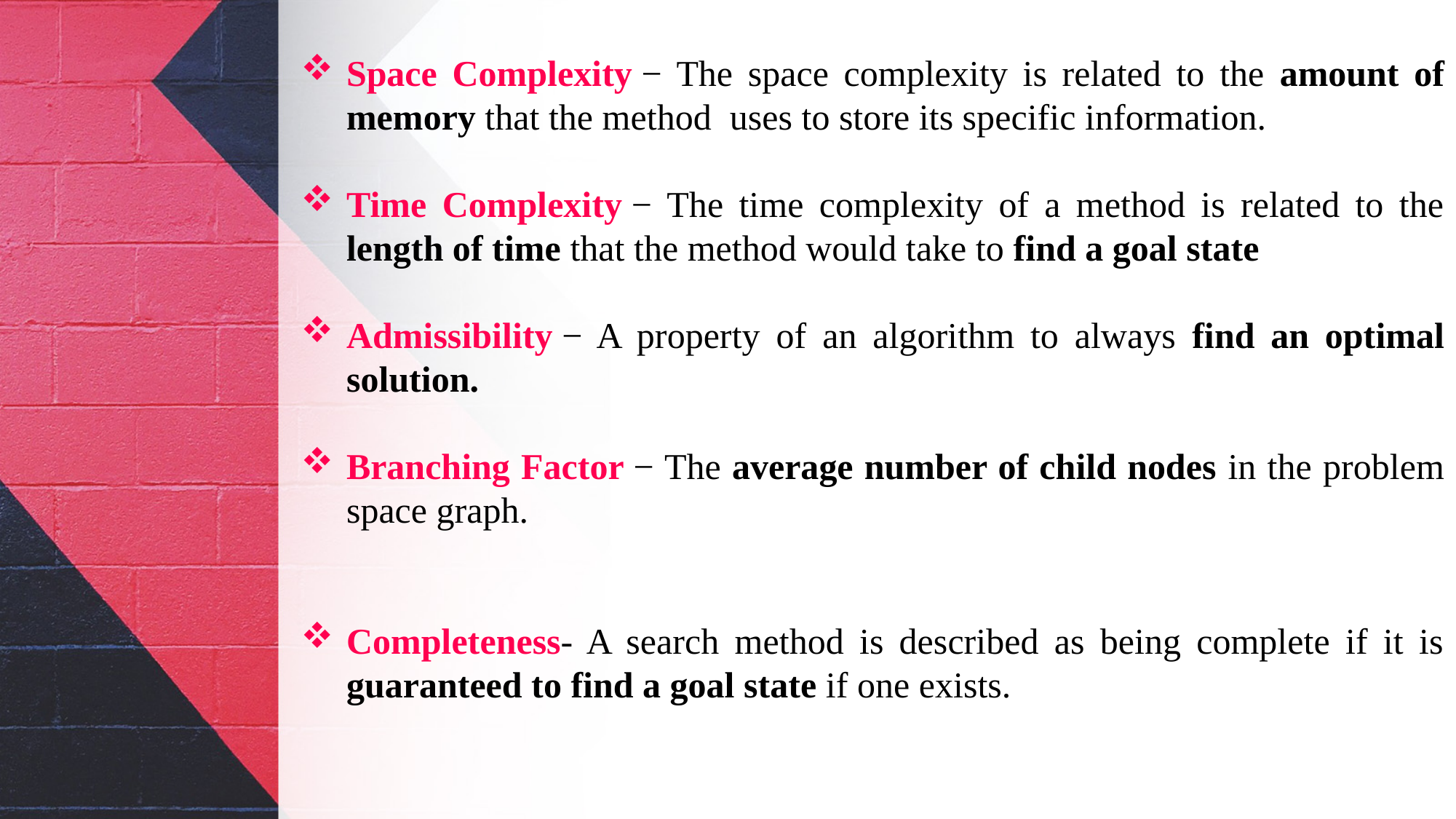

Space Complexity − The space complexity is related to the amount of memory that the method  uses to store its specific information.

Time Complexity − The time complexity of a method is related to the length of time that the method would take to find a goal state

Admissibility − A property of an algorithm to always find an optimal solution.

Branching Factor − The average number of child nodes in the problem space graph.

Completeness- A search method is described as being complete if it is guaranteed to find a goal state if one exists.